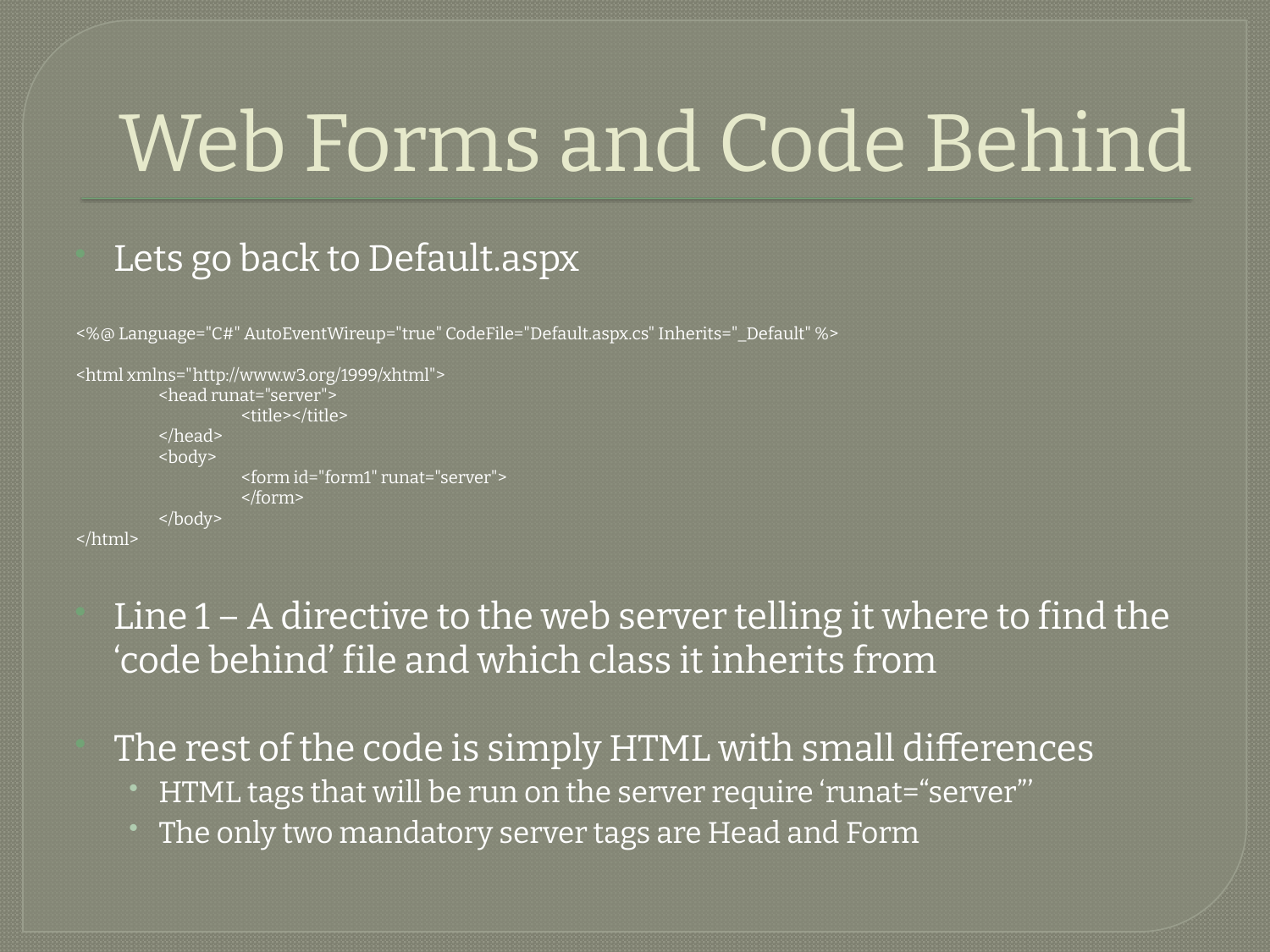

# Web Forms and Code Behind
Lets go back to Default.aspx

<%@ Language="C#" AutoEventWireup="true" CodeFile="Default.aspx.cs" Inherits="_Default" %>

<html xmlns="http://www.w3.org/1999/xhtml">
	<head runat="server">
		<title></title>
	</head>
	<body>
		<form id="form1" runat="server">
		</form>
	</body>
</html>

Line 1 – A directive to the web server telling it where to find the ‘code behind’ file and which class it inherits from

The rest of the code is simply HTML with small differences
HTML tags that will be run on the server require ‘runat=“server”’
The only two mandatory server tags are Head and Form